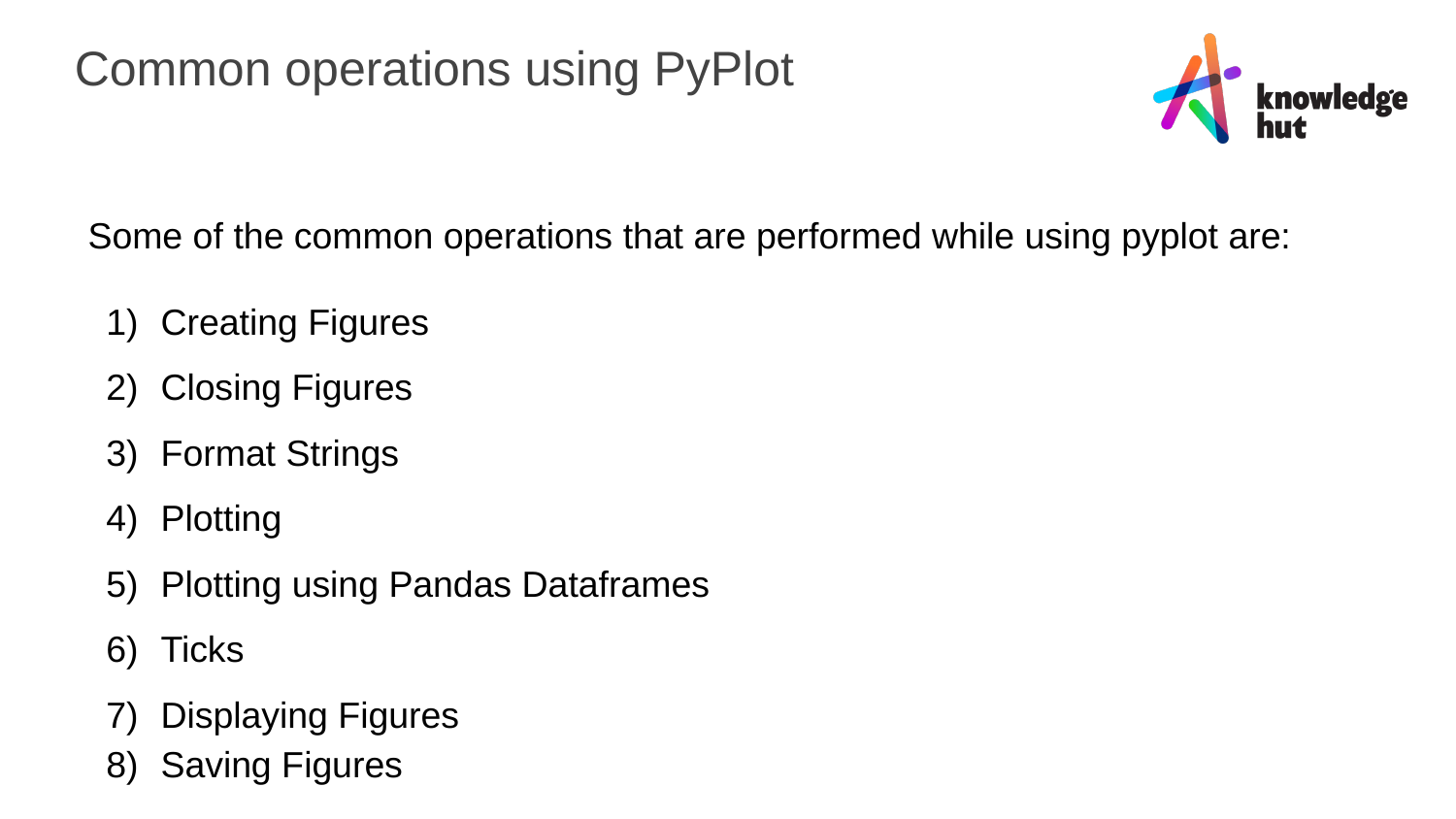

Common operations using PyPlot
Some of the common operations that are performed while using pyplot are:
Creating Figures
Closing Figures
Format Strings
Plotting
Plotting using Pandas Dataframes
Ticks
Displaying Figures
Saving Figures